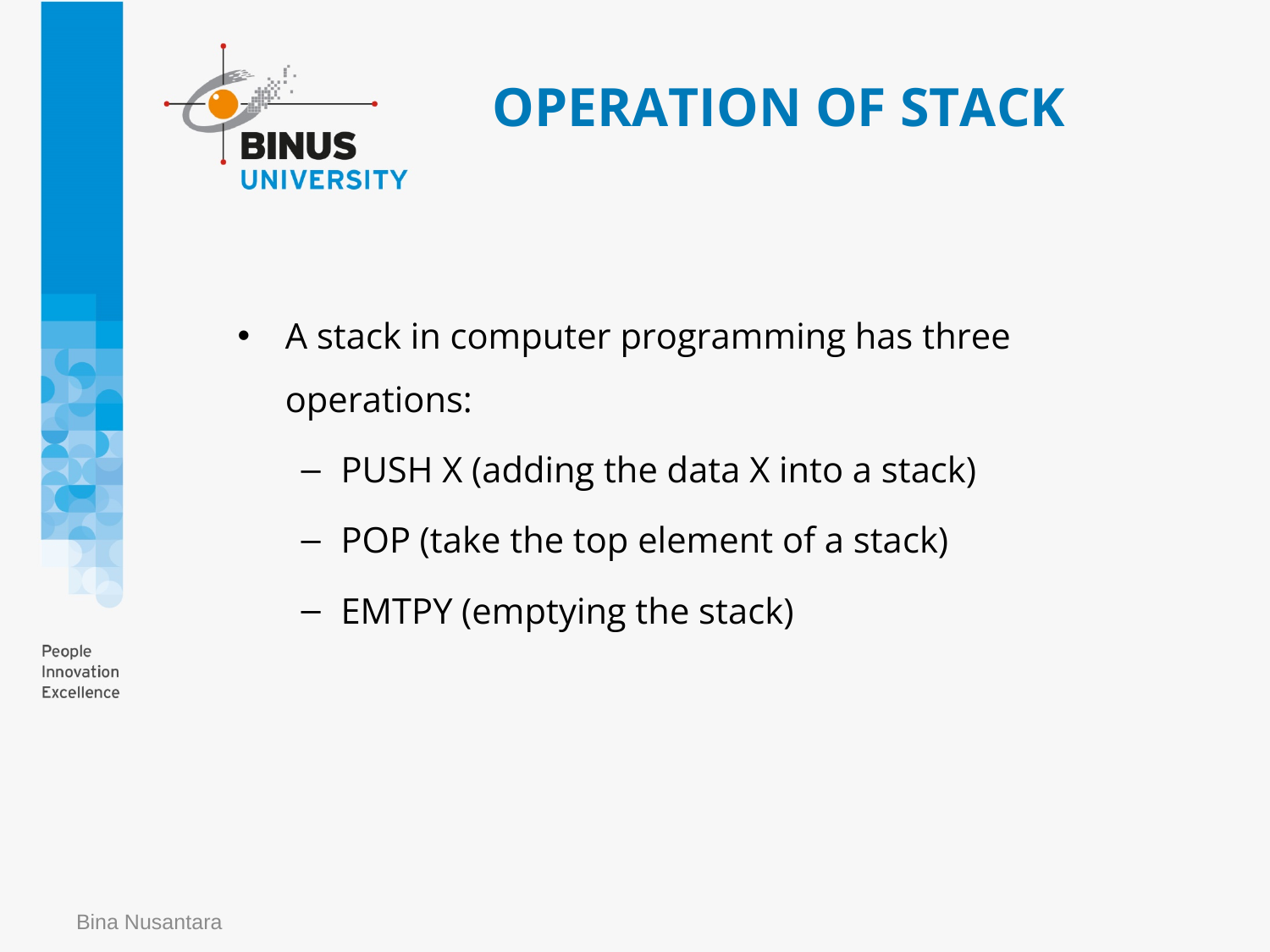

# OPERATION OF STACK
A stack in computer programming has three operations:
PUSH X (adding the data X into a stack)
POP (take the top element of a stack)
EMTPY (emptying the stack)
Bina Nusantara